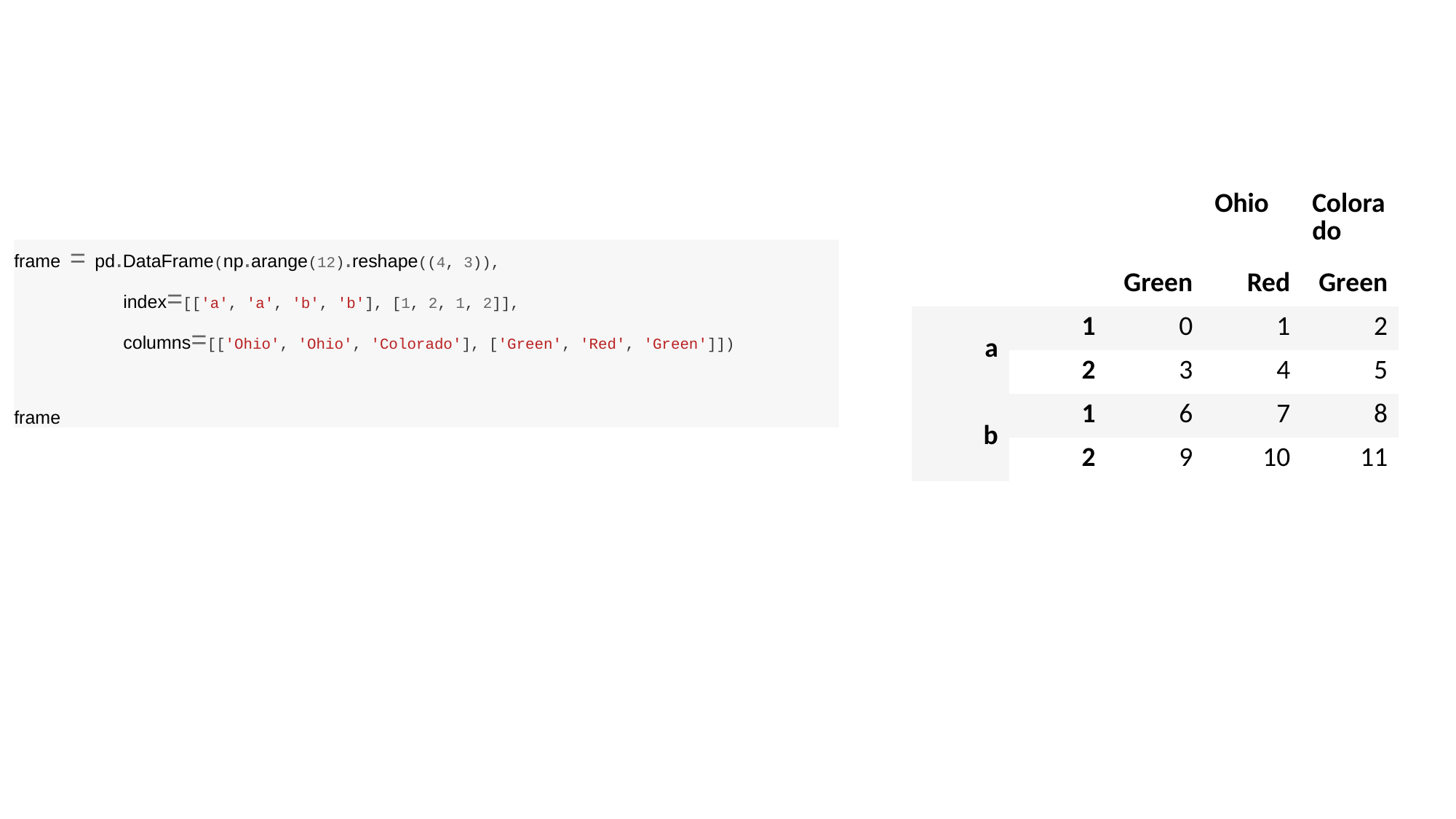

|  |  |  | Ohio | Colorado |
| --- | --- | --- | --- | --- |
|  |  | Green | Red | Green |
| a | 1 | 0 | 1 | 2 |
|  | 2 | 3 | 4 | 5 |
| b | 1 | 6 | 7 | 8 |
|  | 2 | 9 | 10 | 11 |
frame = pd.DataFrame(np.arange(12).reshape((4, 3)),
	index=[['a', 'a', 'b', 'b'], [1, 2, 1, 2]],
	columns=[['Ohio', 'Ohio', 'Colorado'], ['Green', 'Red', 'Green']])

frame